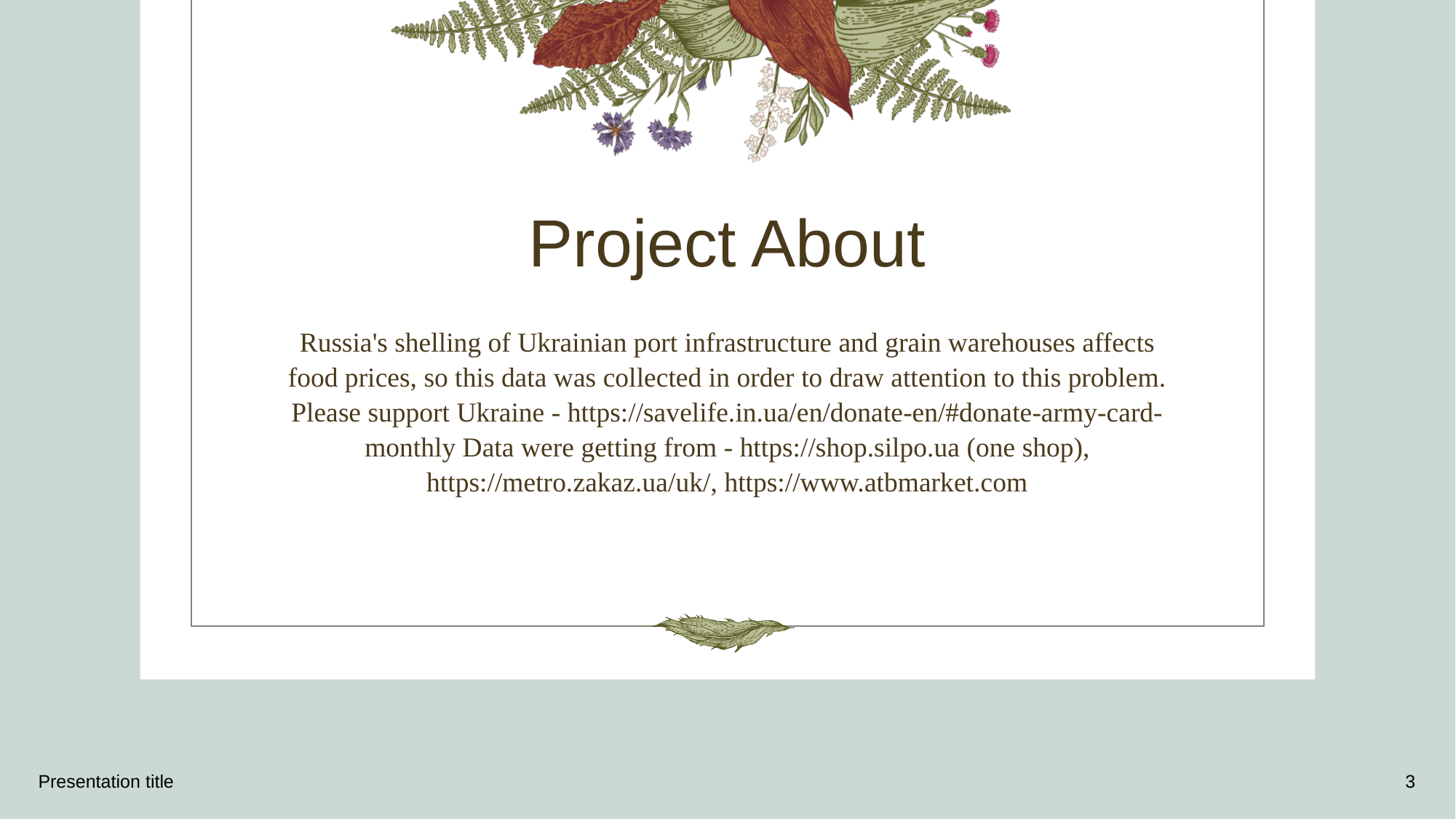

# Project About
Russia's shelling of Ukrainian port infrastructure and grain warehouses affects food prices, so this data was collected in order to draw attention to this problem. Please support Ukraine - https://savelife.in.ua/en/donate-en/#donate-army-card-monthly Data were getting from - https://shop.silpo.ua (one shop), https://metro.zakaz.ua/uk/, https://www.atbmarket.com
Presentation title
3